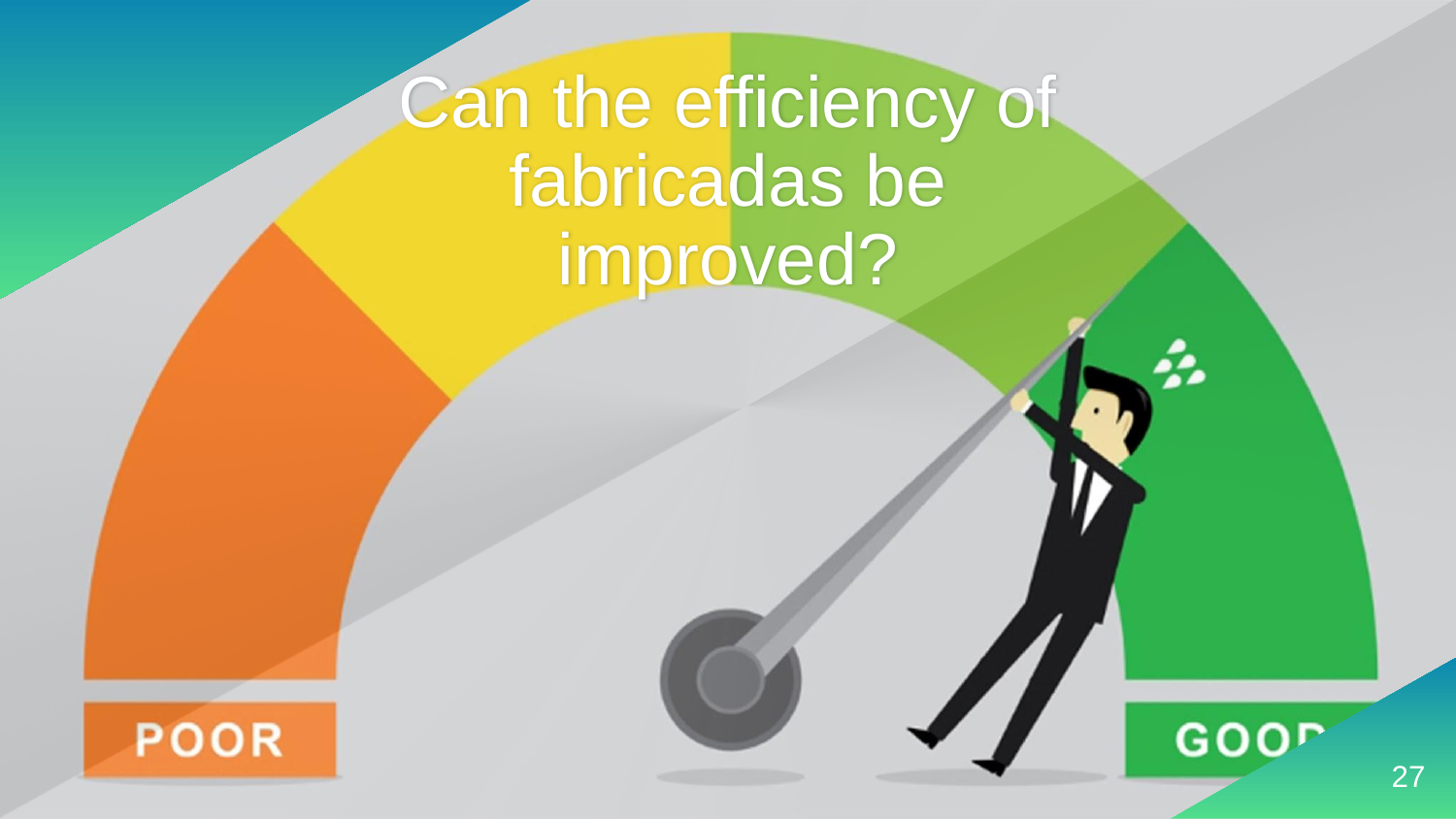

# Can the efficiency of fabricadas be improved?
27